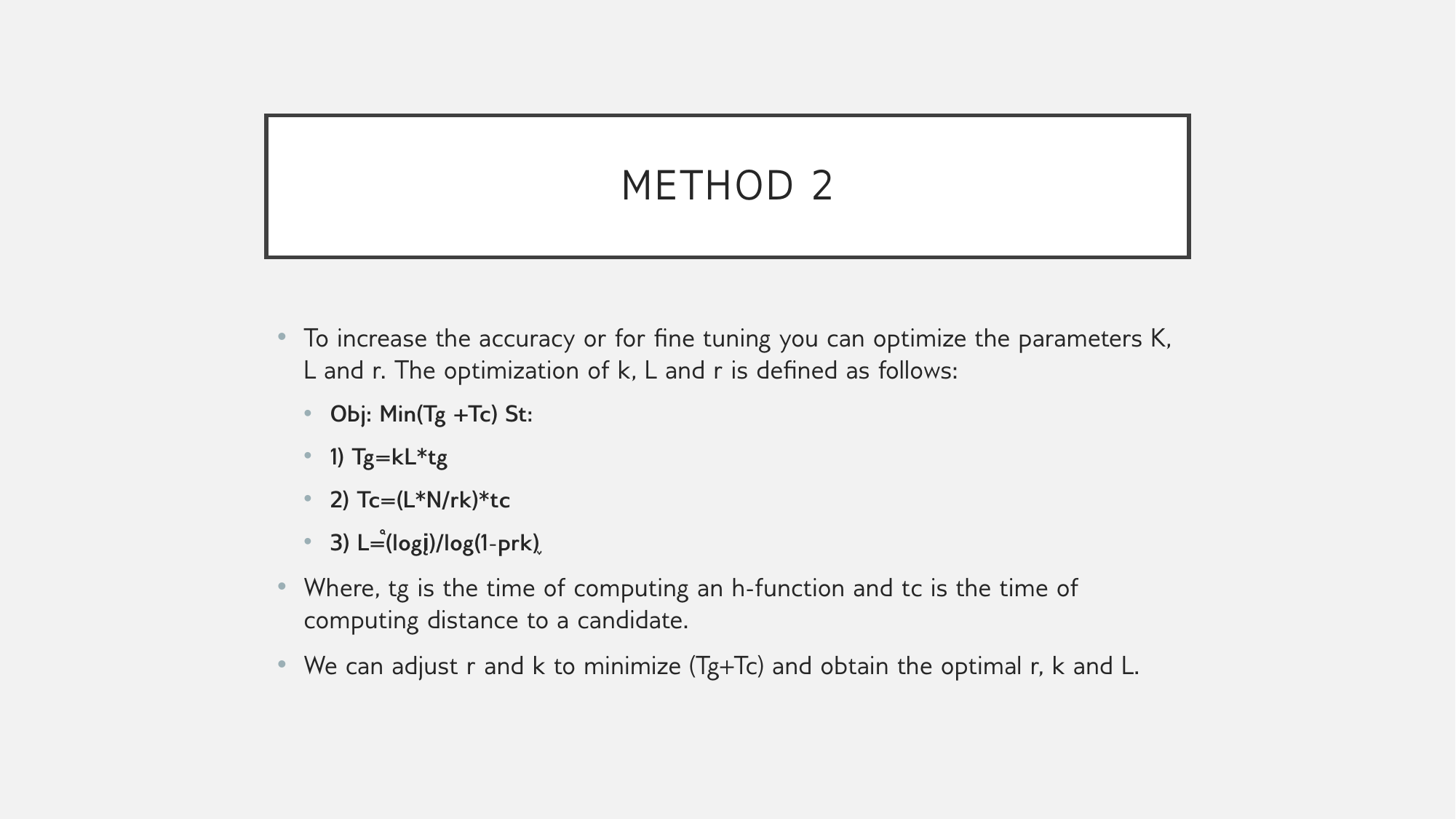

# Method 2
To increase the accuracy or for fine tuning you can optimize the parameters K, L and r. The optimization of k, L and r is defined as follows:
Obj: Min(Tg +Tc) St:
1) Tg=kL*tg
2) Tc=(L*N/rk)*tc
3) L=֩(logį)/log(1-prk)֪
Where, tg is the time of computing an h-function and tc is the time of computing distance to a candidate.
We can adjust r and k to minimize (Tg+Tc) and obtain the optimal r, k and L.